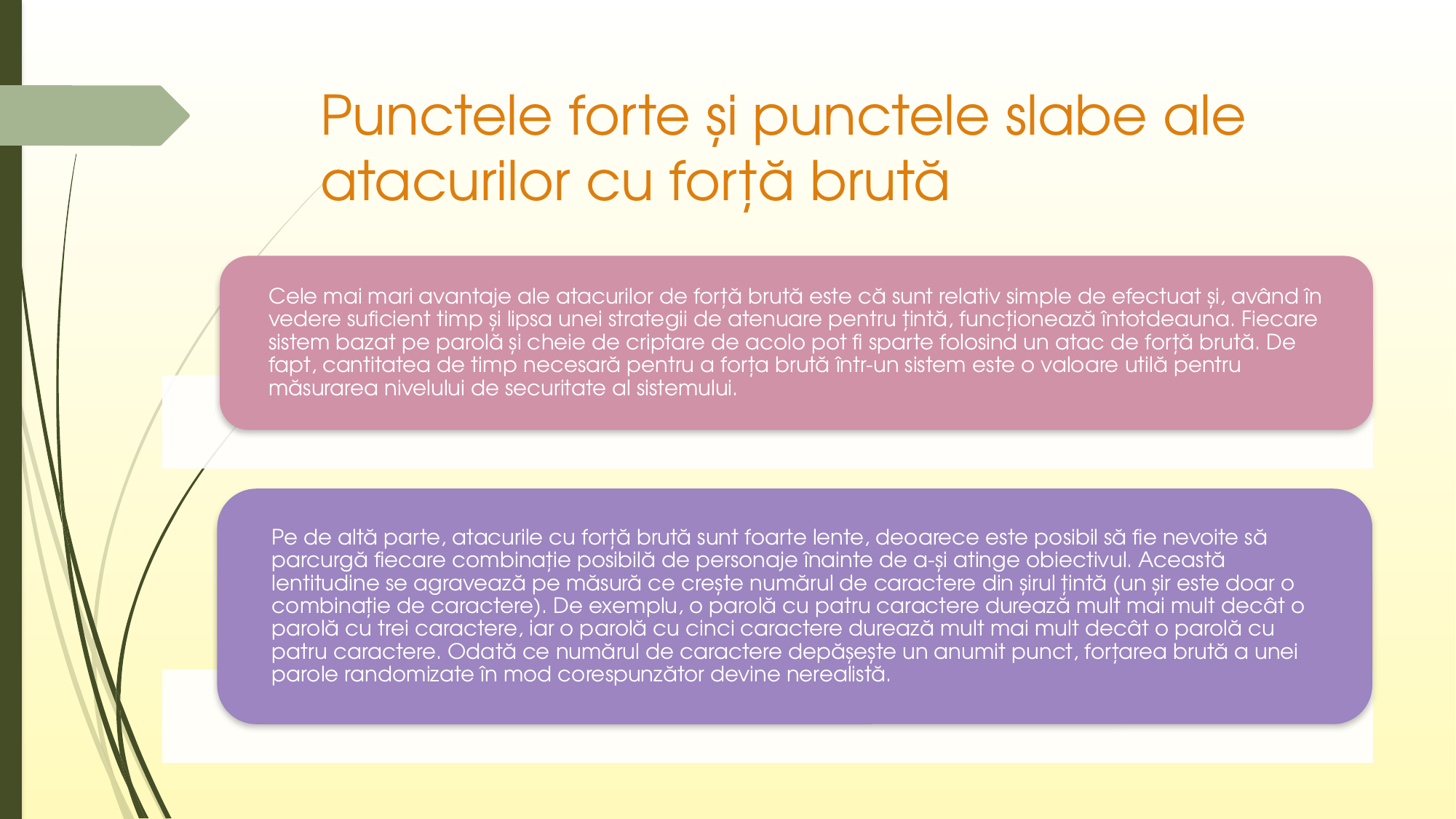

# Punctele forte și punctele slabe ale atacurilor cu forță brută
Cele mai mari avantaje ale atacurilor de forță brută este că sunt relativ simple de efectuat și, având în vedere suficient timp și lipsa unei strategii de atenuare pentru țintă, funcționează întotdeauna. Fiecare sistem bazat pe parolă și cheie de criptare de acolo pot fi sparte folosind un atac de forță brută. De fapt, cantitatea de timp necesară pentru a forța brută într-un sistem este o valoare utilă pentru măsurarea nivelului de securitate al sistemului.
Pe de altă parte, atacurile cu forță brută sunt foarte lente, deoarece este posibil să fie nevoite să parcurgă fiecare combinație posibilă de personaje înainte de a-și atinge obiectivul. Această lentitudine se agravează pe măsură ce crește numărul de caractere din șirul țintă (un șir este doar o combinație de caractere). De exemplu, o parolă cu patru caractere durează mult mai mult decât o parolă cu trei caractere, iar o parolă cu cinci caractere durează mult mai mult decât o parolă cu patru caractere. Odată ce numărul de caractere depășește un anumit punct, forțarea brută a unei parole randomizate în mod corespunzător devine nerealistă.